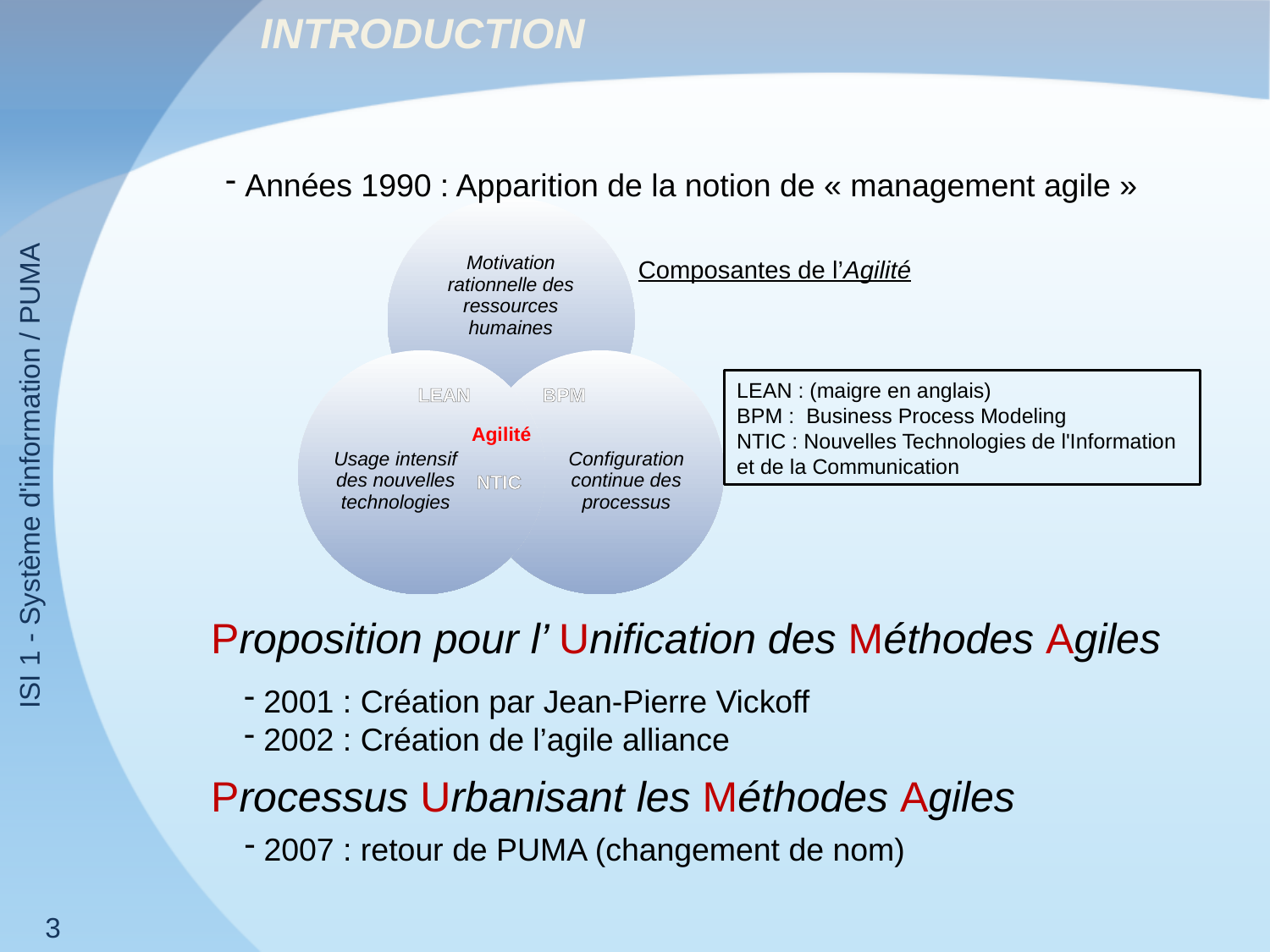

INTRODUCTION
 Années 1990 : Apparition de la notion de « management agile »
Motivation rationnelle des ressources humaines
Configuration continue des processus
Usage intensif des nouvelles technologies
LEAN
BPM
NTIC
Agilité
Composantes de l’Agilité
LEAN : (maigre en anglais)
BPM :  Business Process Modeling
NTIC : Nouvelles Technologies de l'Information et de la Communication
ISI 1 - Système d'information / PUMA
Proposition pour l’ Unification des Méthodes Agiles
 2001 : Création par Jean-Pierre Vickoff
 2002 : Création de l’agile alliance
Processus Urbanisant les Méthodes Agiles
 2007 : retour de PUMA (changement de nom)
3